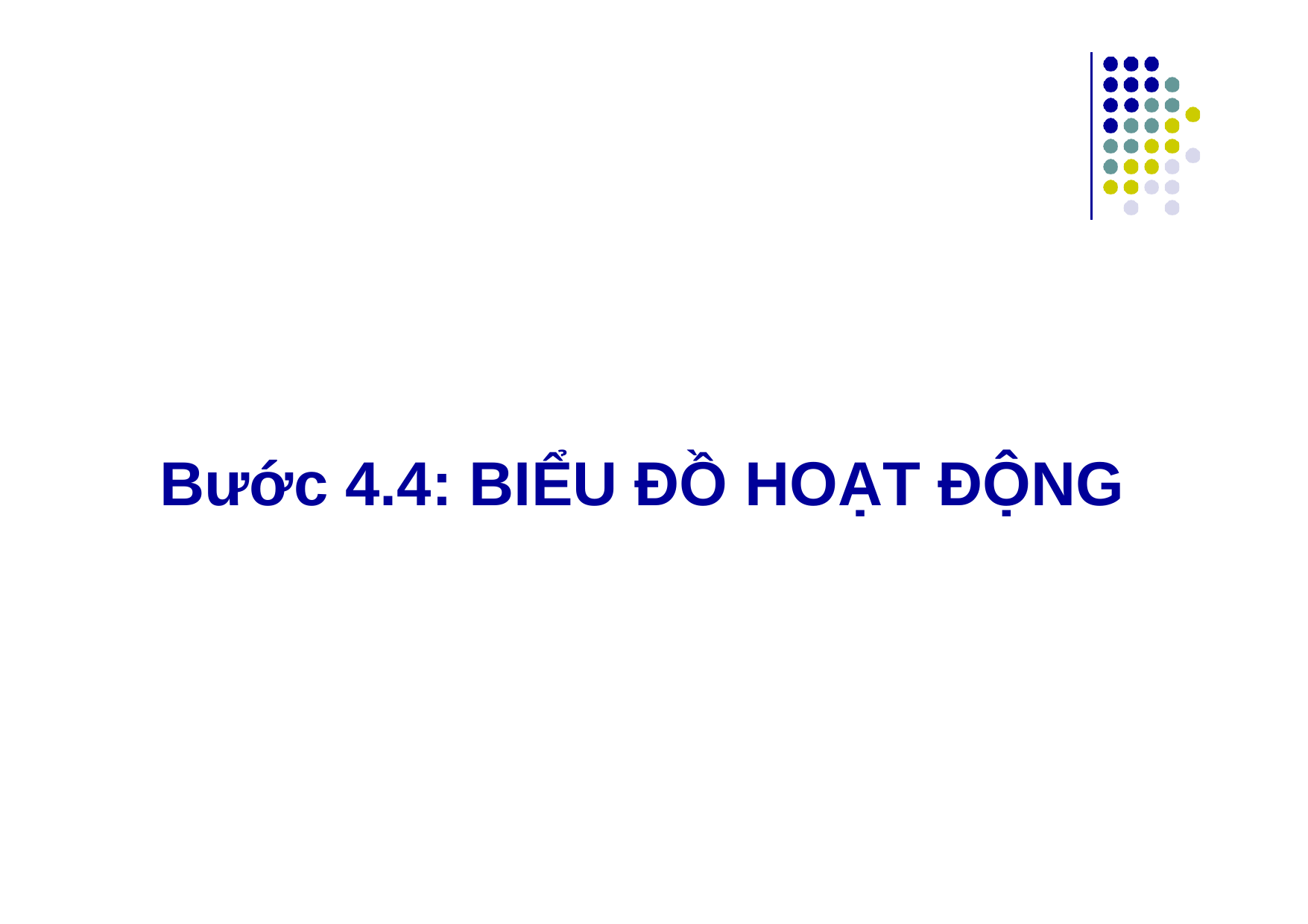

# Bước 4.4: BIỂU ĐỒ HOẠT ĐỘNG